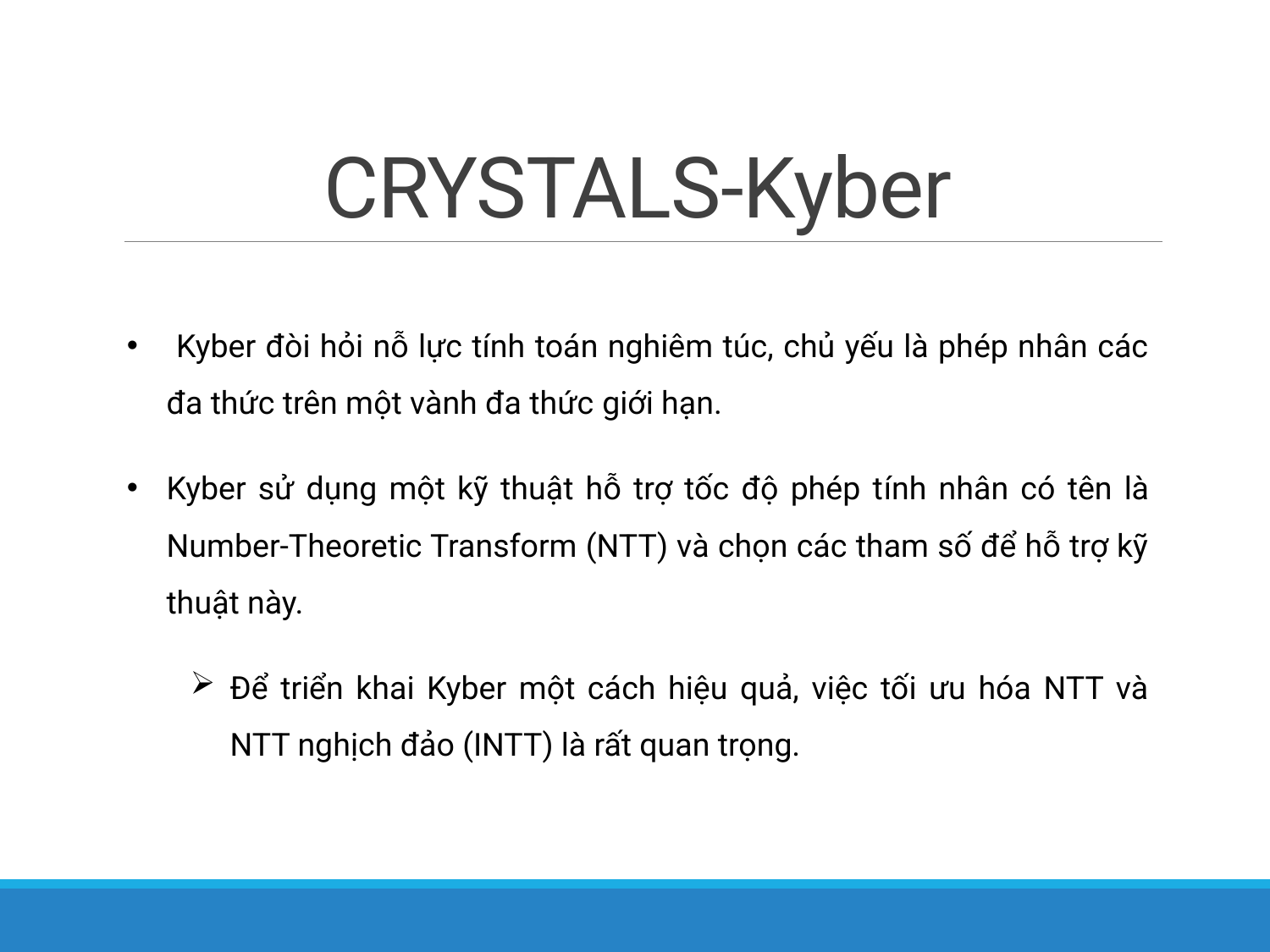

# CRYSTALS-Kyber
 Kyber đòi hỏi nỗ lực tính toán nghiêm túc, chủ yếu là phép nhân các đa thức trên một vành đa thức giới hạn.
Kyber sử dụng một kỹ thuật hỗ trợ tốc độ phép tính nhân có tên là Number-Theoretic Transform (NTT) và chọn các tham số để hỗ trợ kỹ thuật này.
Để triển khai Kyber một cách hiệu quả, việc tối ưu hóa NTT và NTT nghịch đảo (INTT) là rất quan trọng.